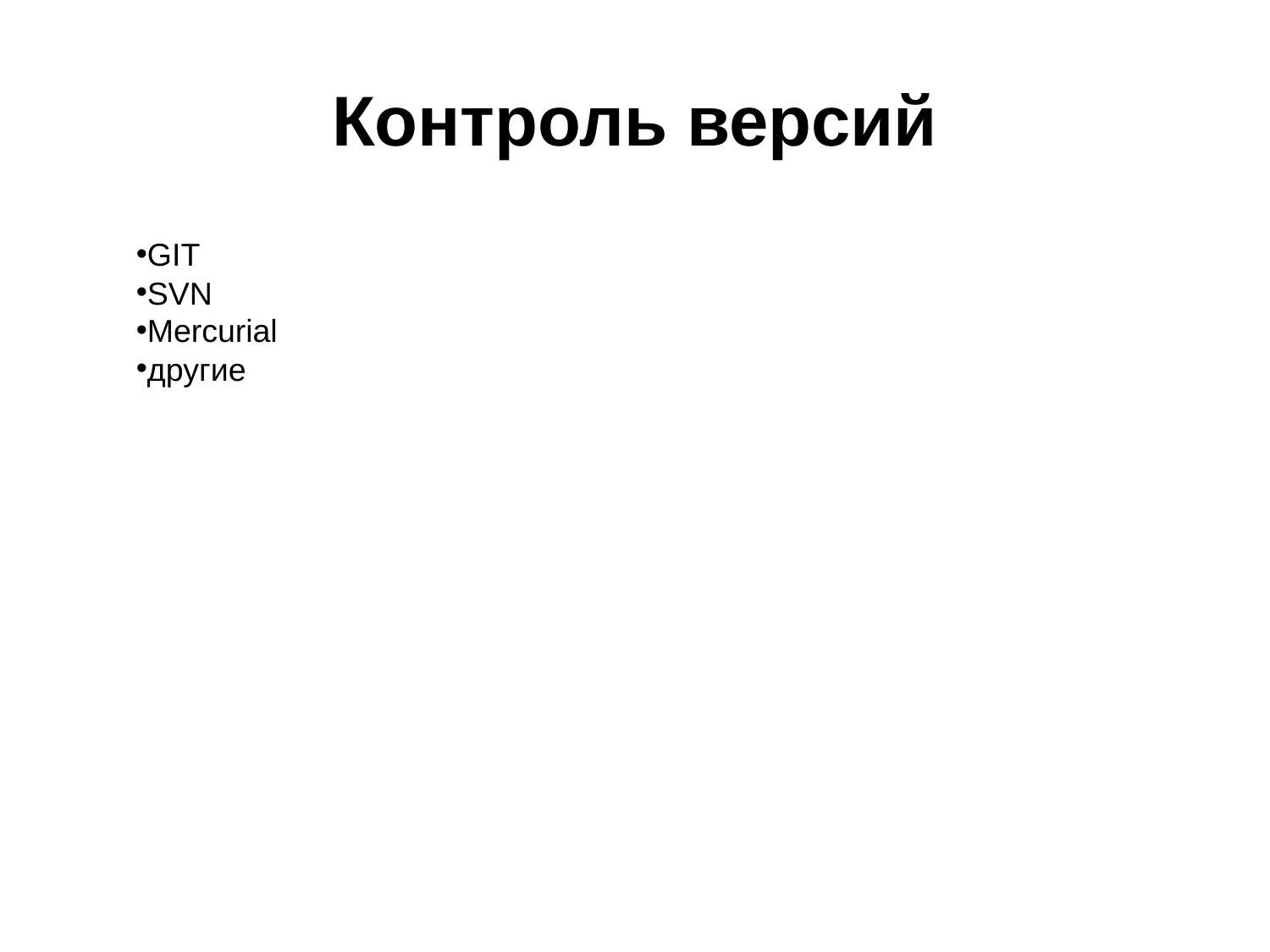

# Контроль версий
GIT
SVN
Mercurial
другие